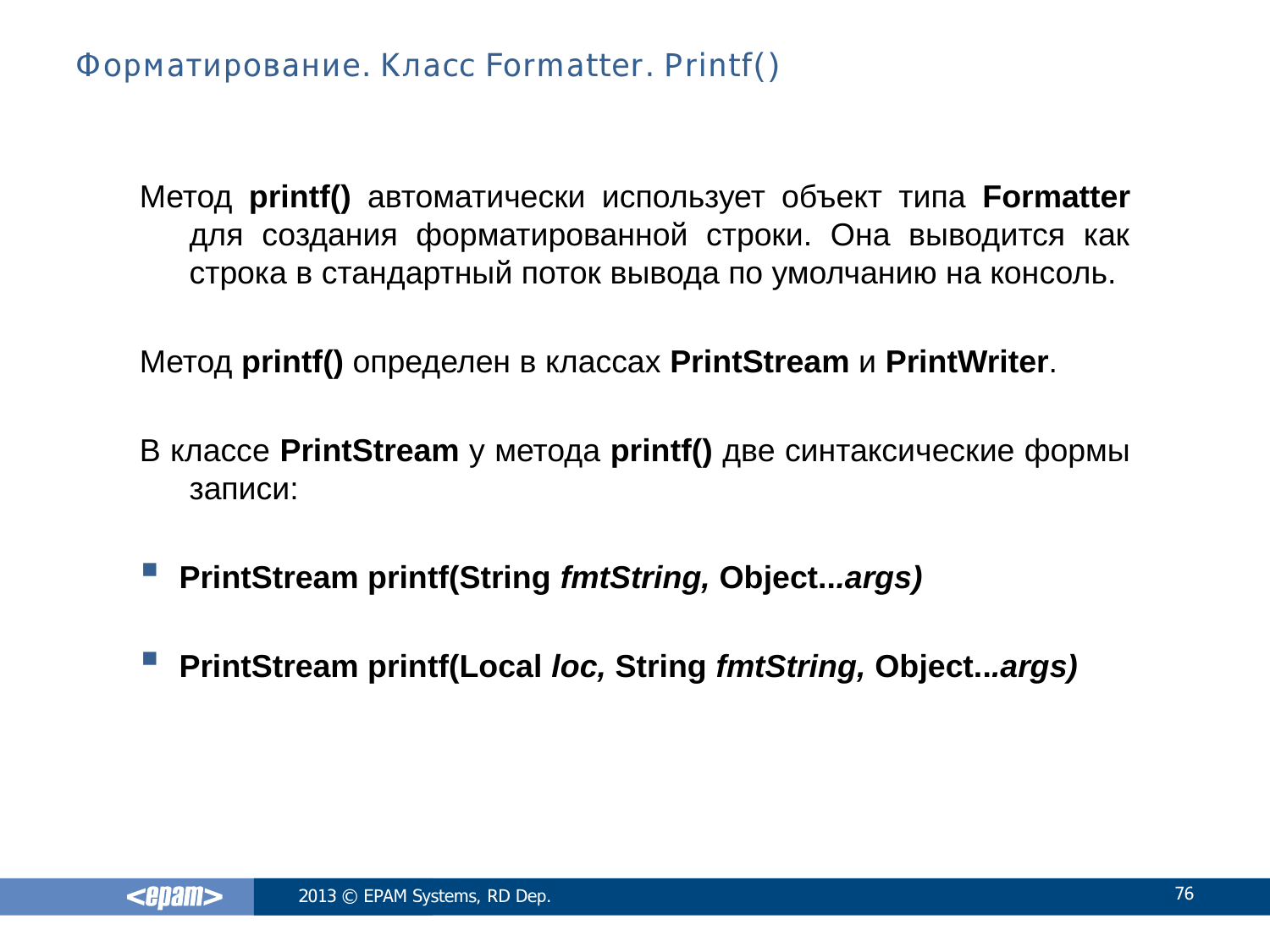

# Форматирование. Класс Formatter. Printf()
Метод printf() автоматически использует объект типа Formatter для создания форматированной строки. Она выводится как строка в стандартный поток вывода по умолчанию на консоль.

Метод printf() определен в классах PrintStream и PrintWriter.

В классе PrintStream у метода printf() две синтаксические формы записи:

PrintStream printf(String fmtString, Object...args)

PrintStream printf(Local loc, String fmtString, Object...args)

76
2013 © EPAM Systems, RD Dep.